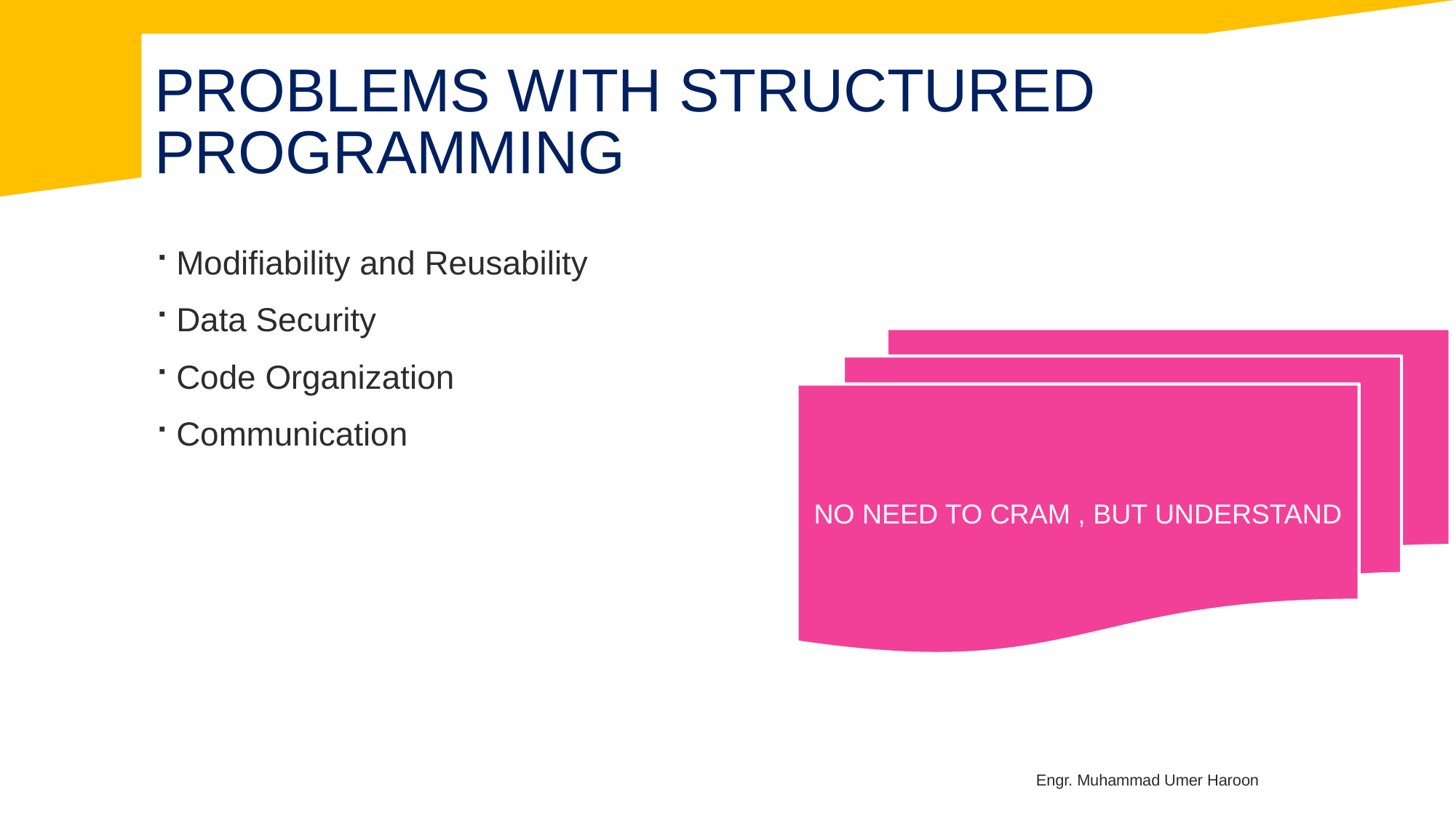

# Problems with Structured Programming
Modifiability and Reusability
Data Security
Code Organization
Communication
NO NEED TO CRAM , BUT UNDERSTAND
Engr. Muhammad Umer Haroon